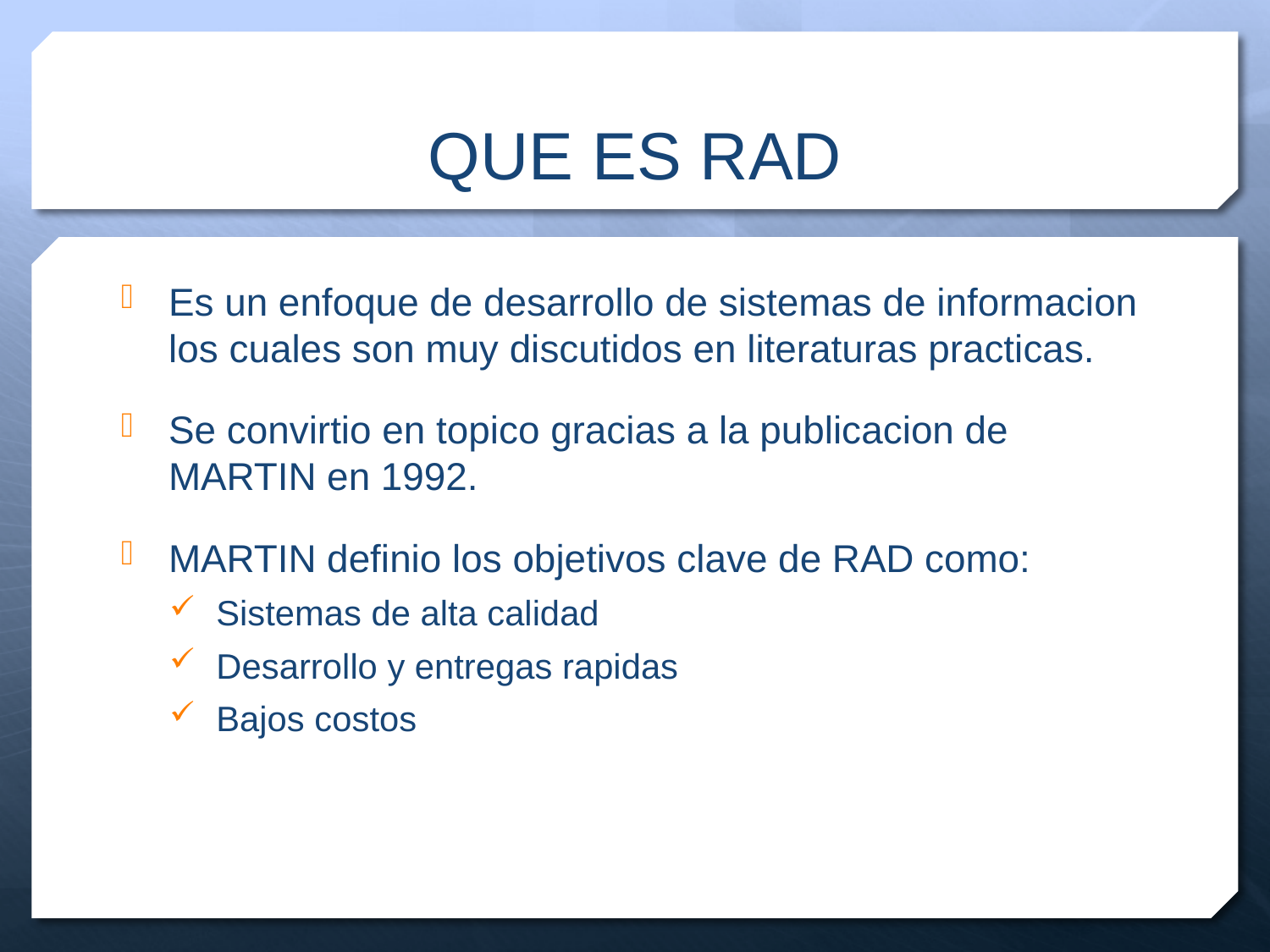

# QUE ES RAD
Es un enfoque de desarrollo de sistemas de informacion los cuales son muy discutidos en literaturas practicas.
Se convirtio en topico gracias a la publicacion de MARTIN en 1992.
MARTIN definio los objetivos clave de RAD como:
Sistemas de alta calidad
Desarrollo y entregas rapidas
Bajos costos